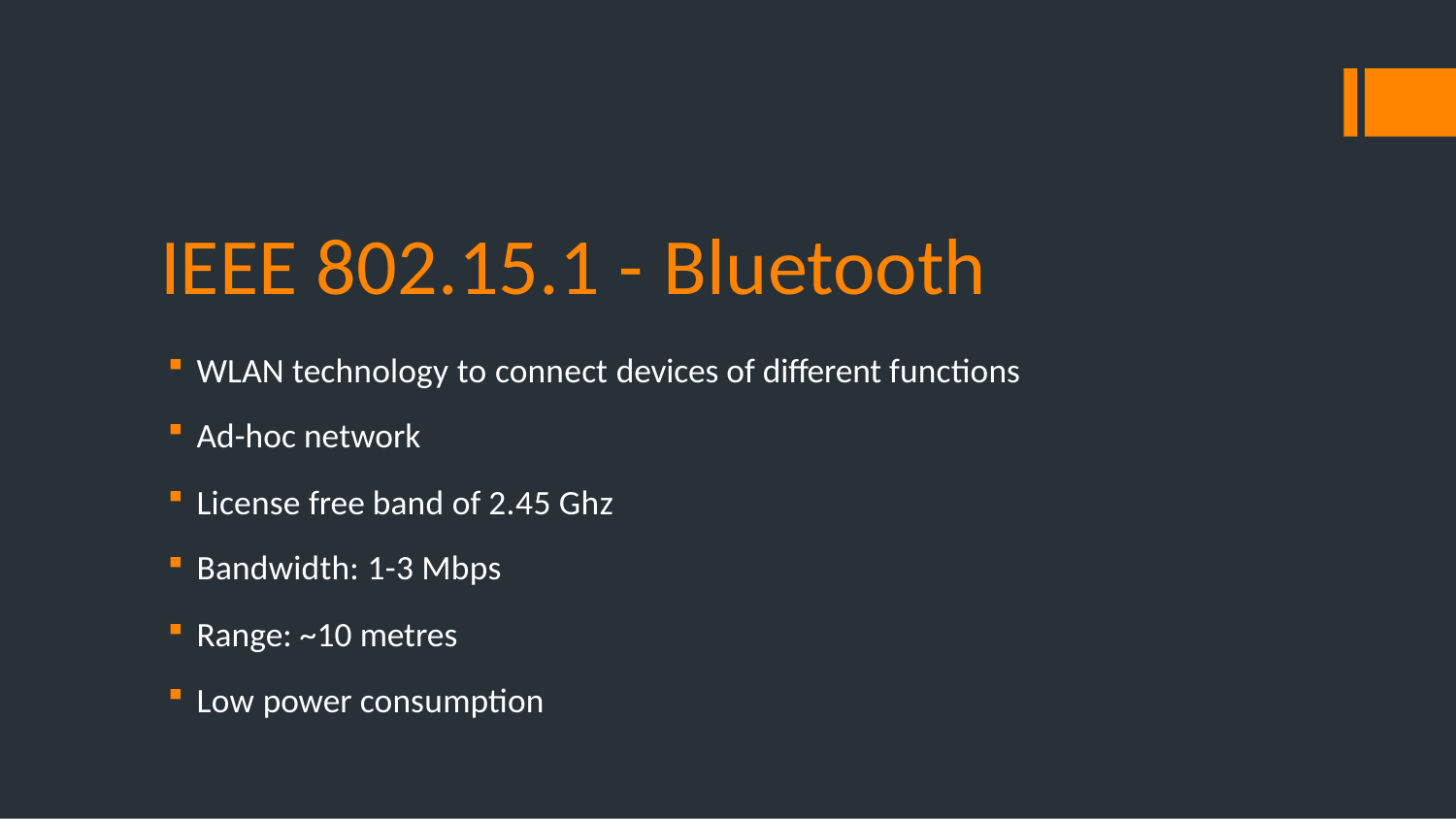

# IEEE 802.15.1 - Bluetooth
WLAN technology to connect devices of different functions
Ad-hoc network
License free band of 2.45 Ghz
Bandwidth: 1-3 Mbps
Range: ~10 metres
Low power consumption